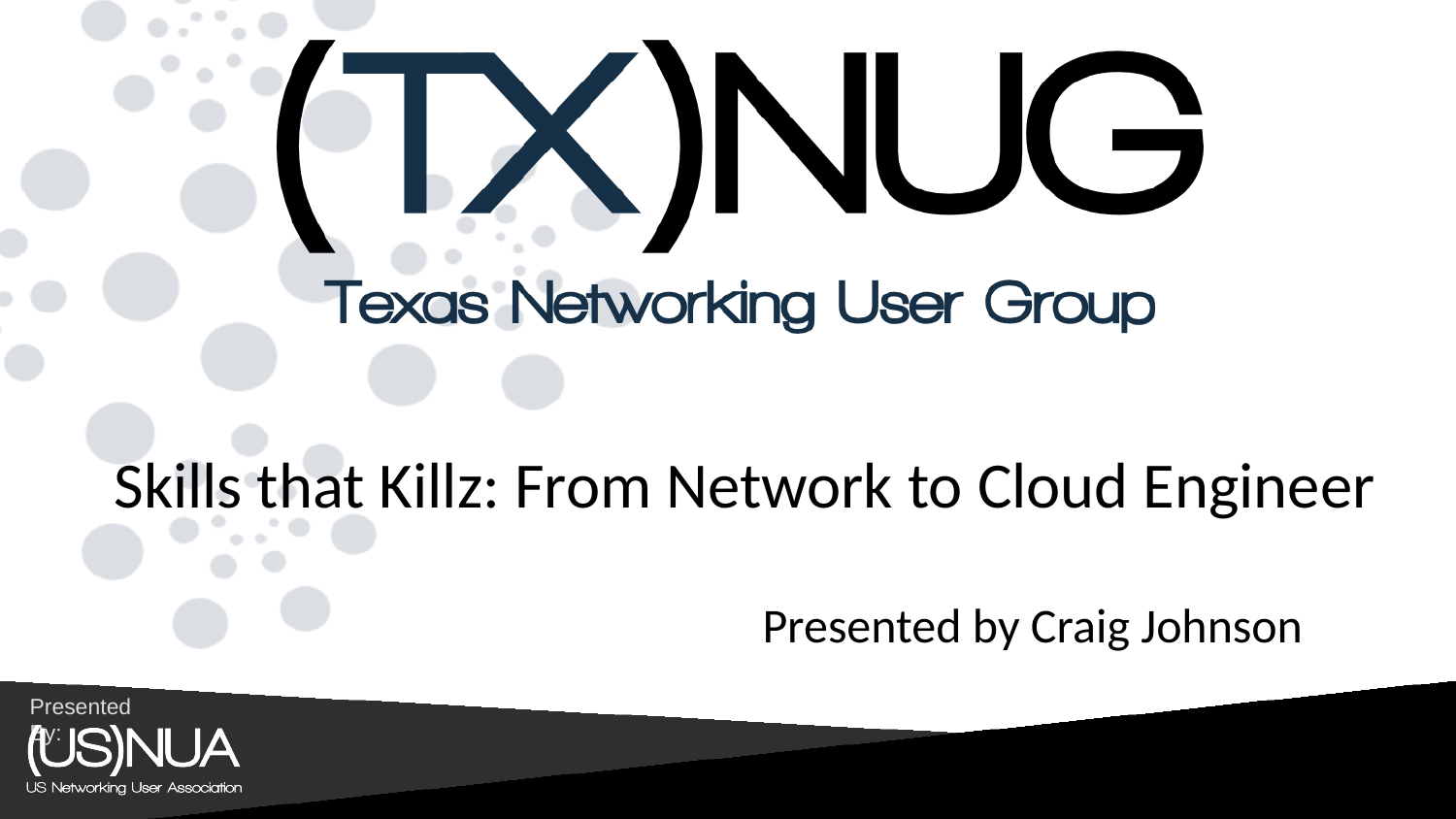

Skills that Killz: From Network to Cloud Engineer
Presented by Craig Johnson